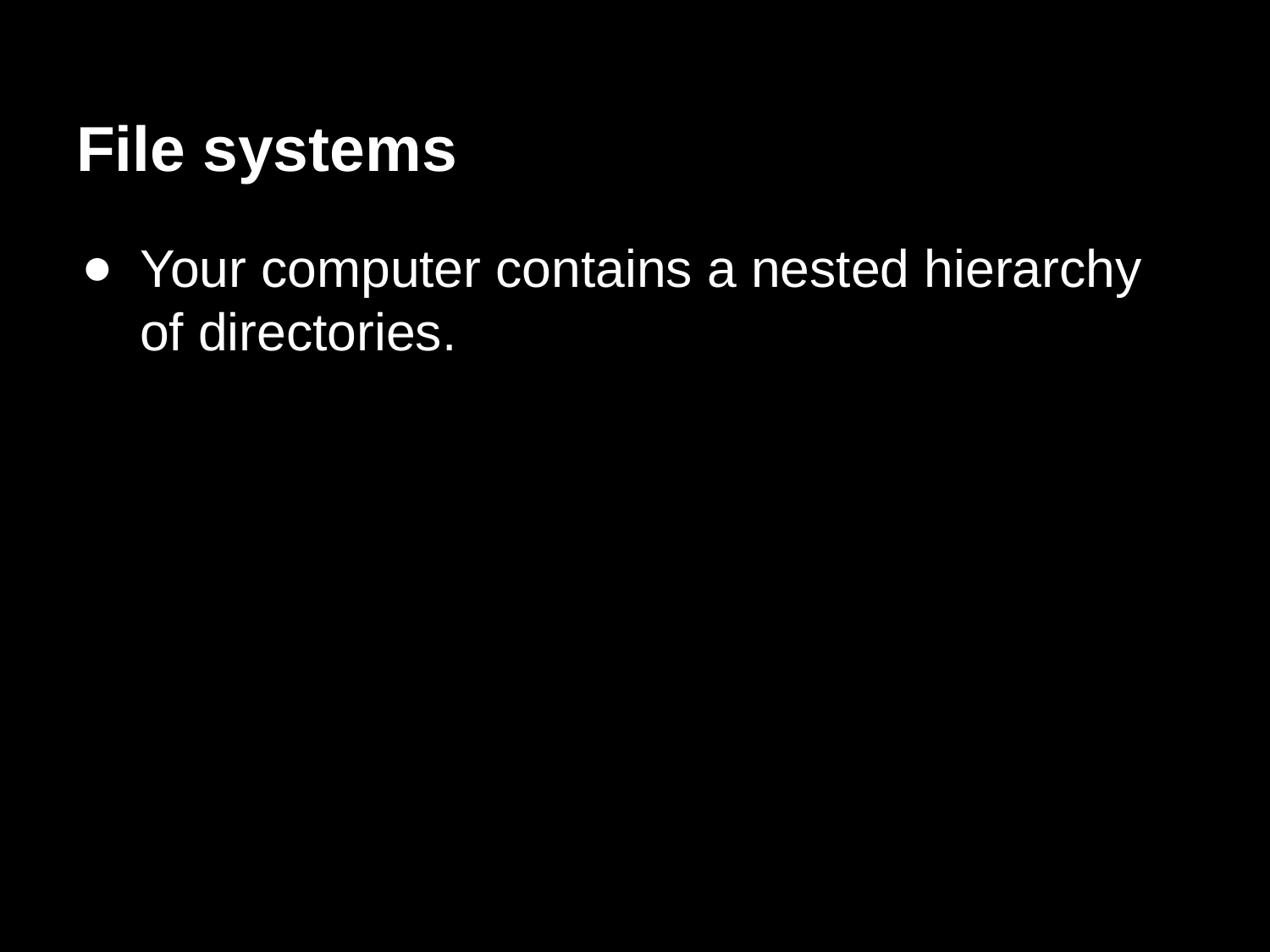

# File systems
Your computer contains a nested hierarchy of directories.